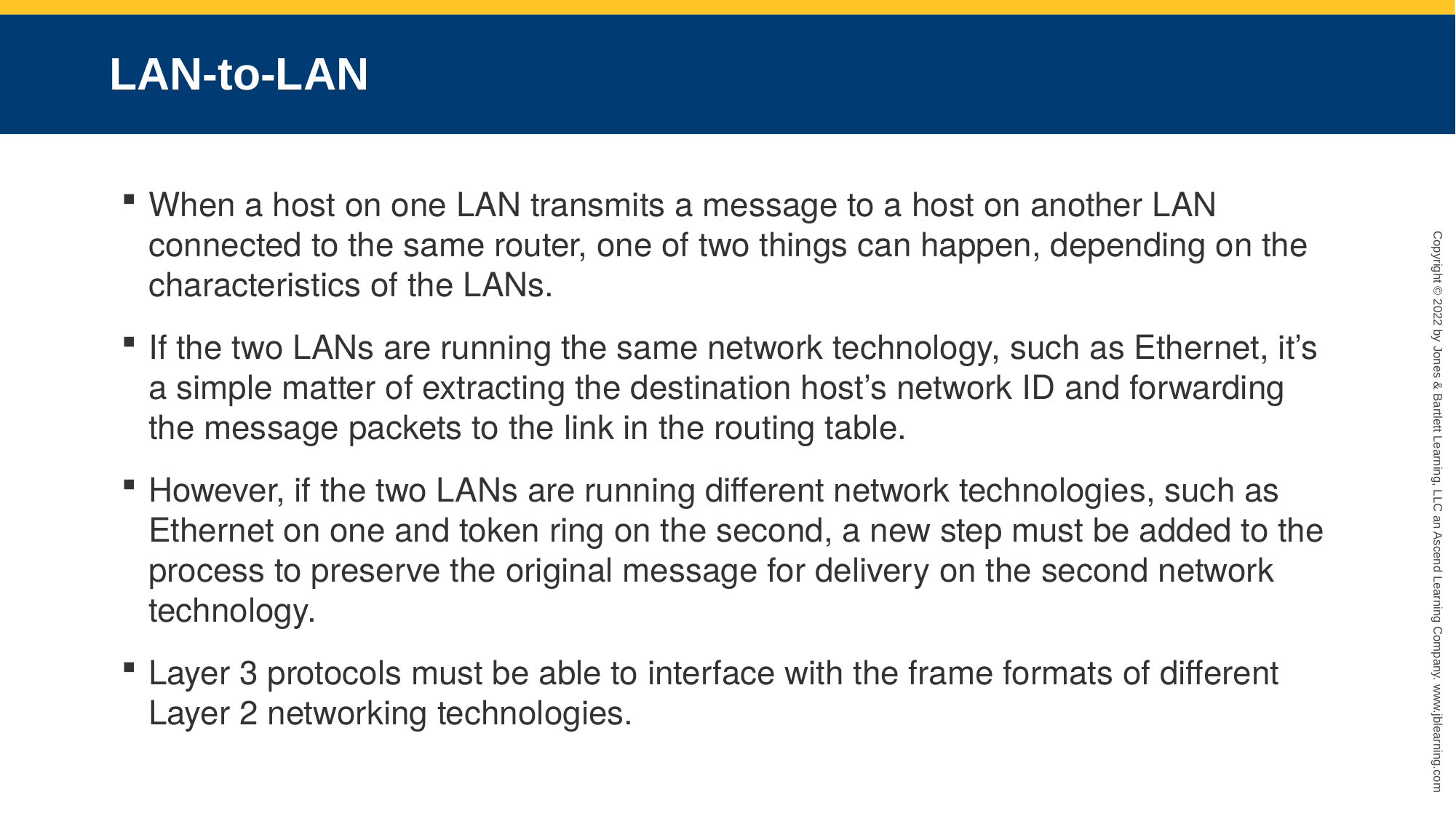

# LAN-to-LAN
When a host on one LAN transmits a message to a host on another LAN connected to the same router, one of two things can happen, depending on the characteristics of the LANs.
If the two LANs are running the same network technology, such as Ethernet, it’s a simple matter of extracting the destination host’s network ID and forwarding the message packets to the link in the routing table.
However, if the two LANs are running different network technologies, such as Ethernet on one and token ring on the second, a new step must be added to the process to preserve the original message for delivery on the second network technology.
Layer 3 protocols must be able to interface with the frame formats of different Layer 2 networking technologies.